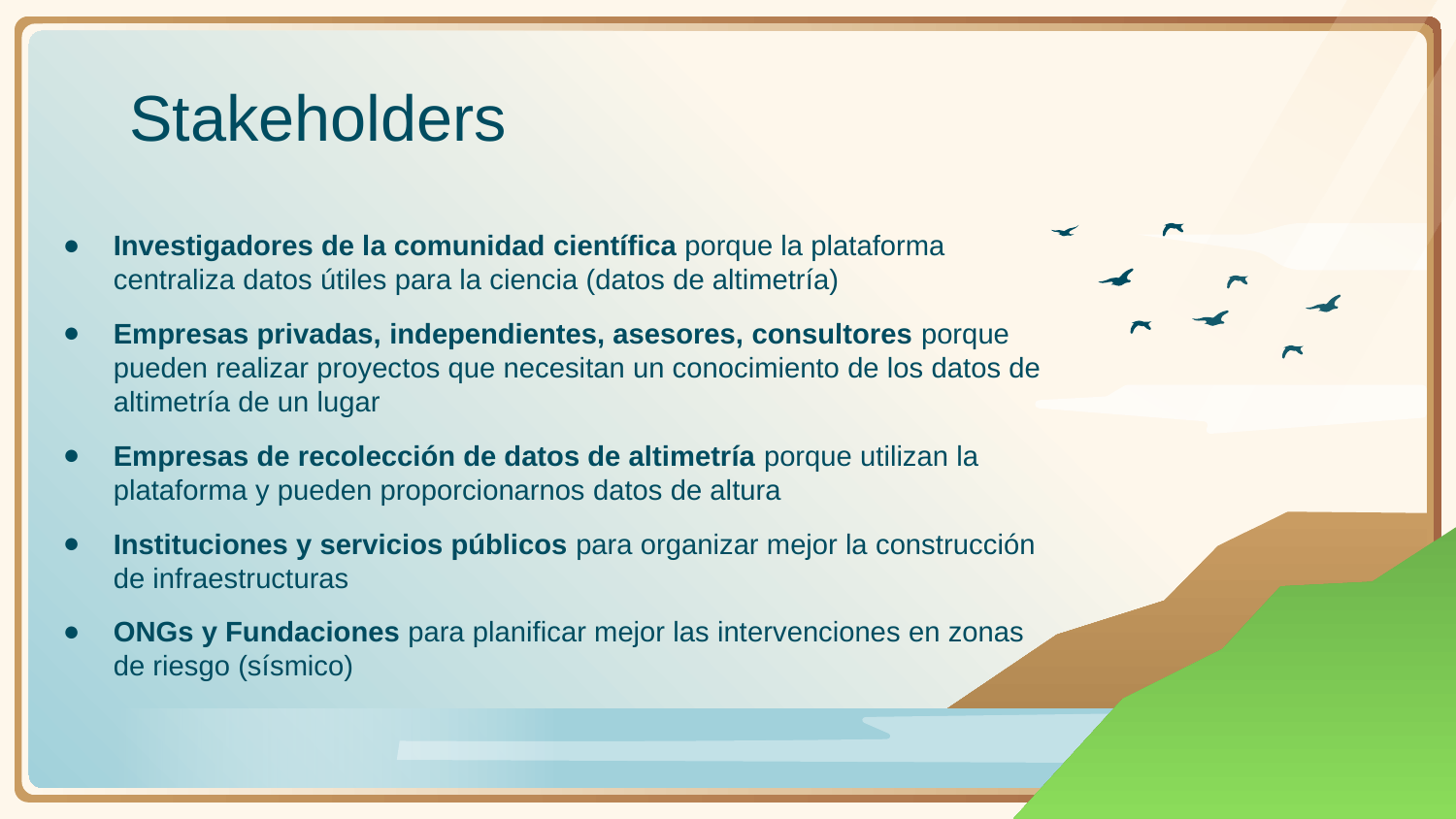

# Stakeholders
Investigadores de la comunidad científica porque la plataforma centraliza datos útiles para la ciencia (datos de altimetría)
Empresas privadas, independientes, asesores, consultores porque pueden realizar proyectos que necesitan un conocimiento de los datos de altimetría de un lugar
Empresas de recolección de datos de altimetría porque utilizan la plataforma y pueden proporcionarnos datos de altura
Instituciones y servicios públicos para organizar mejor la construcción de infraestructuras
ONGs y Fundaciones para planificar mejor las intervenciones en zonas de riesgo (sísmico)